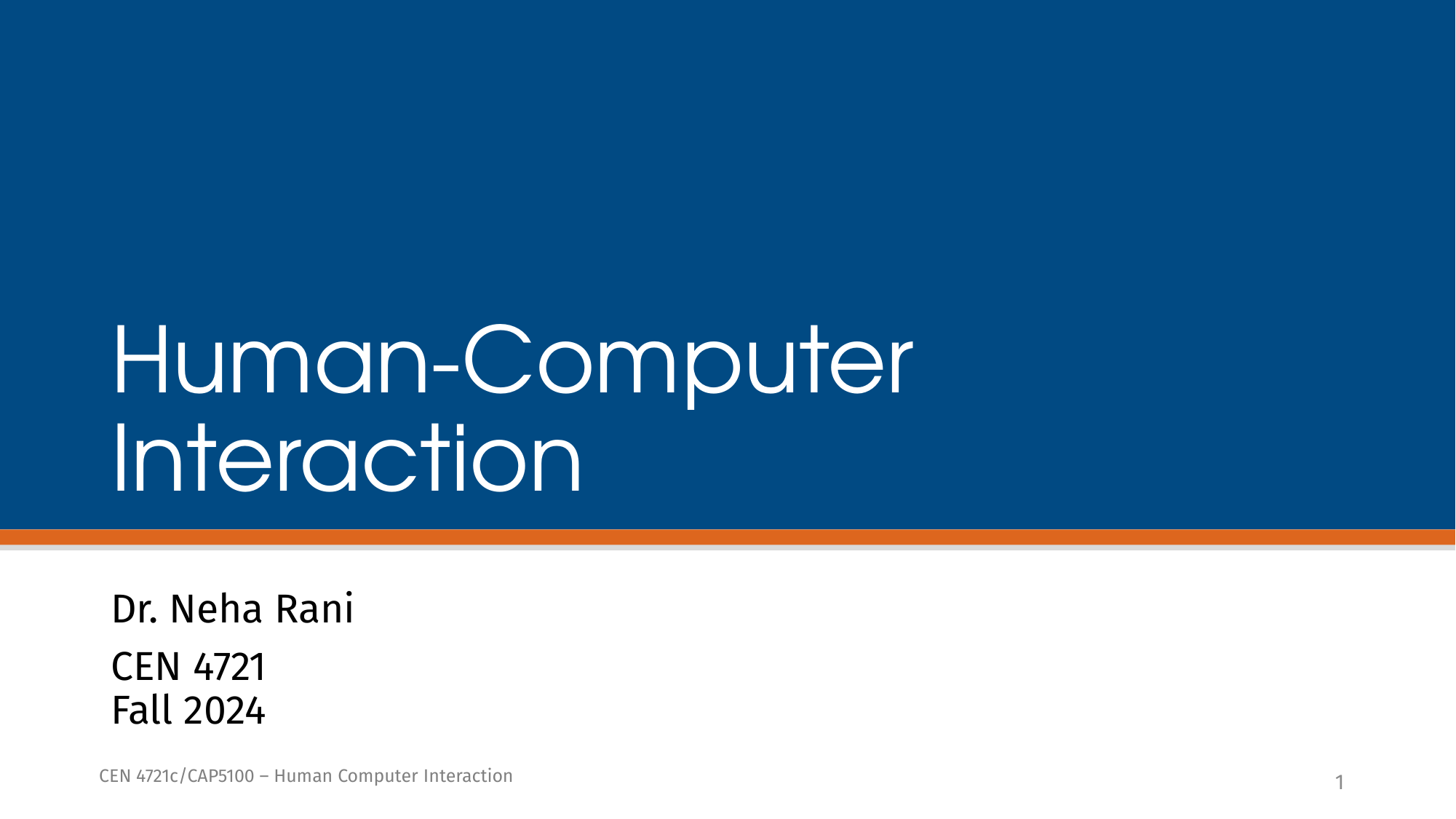

# Human-Computer Interaction
Dr. Neha Rani
CEN 4721
Fall 2024
1